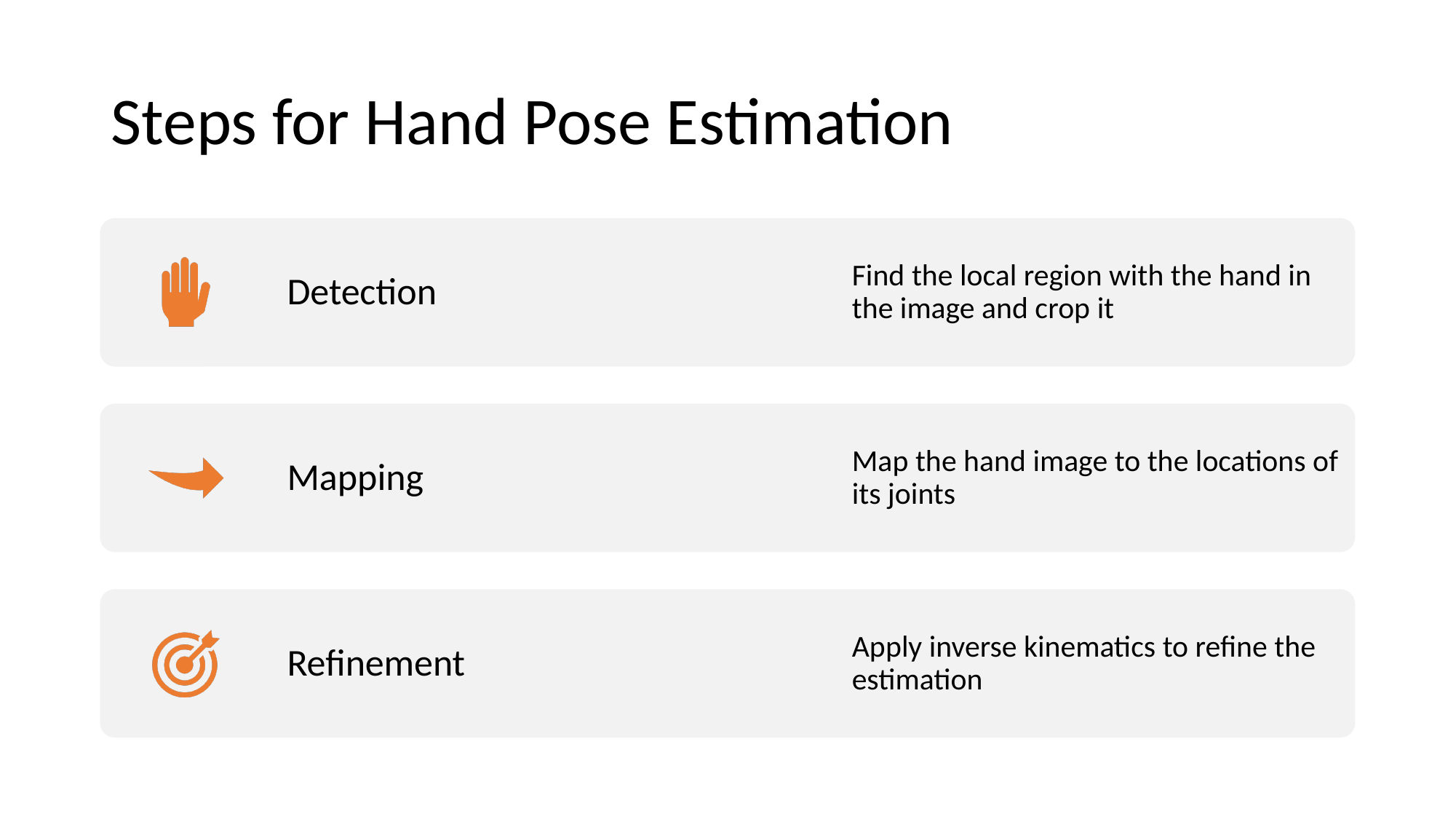

# Steps for Hand Pose Estimation
Detection
Find the local region with the hand in the image and crop it
Mapping
Map the hand image to the locations of its joints
Refinement
Apply inverse kinematics to refine the estimation